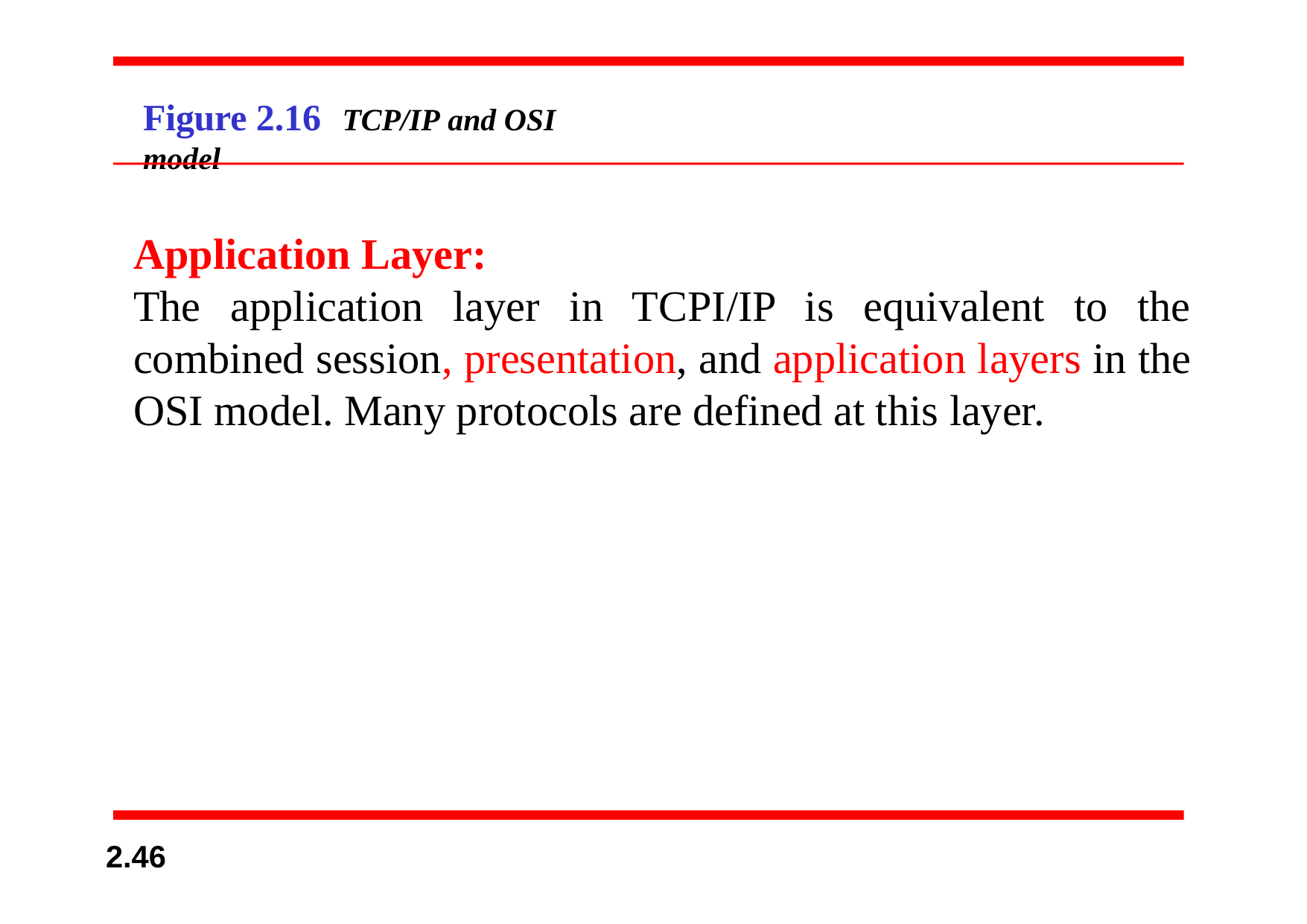

# Figure 2.16	TCP/IP and OSI model

Application Layer:
The application layer in TCPI/IP is equivalent to the combined session, presentation, and application layers in the OSI model. Many protocols are defined at this layer.

2.46